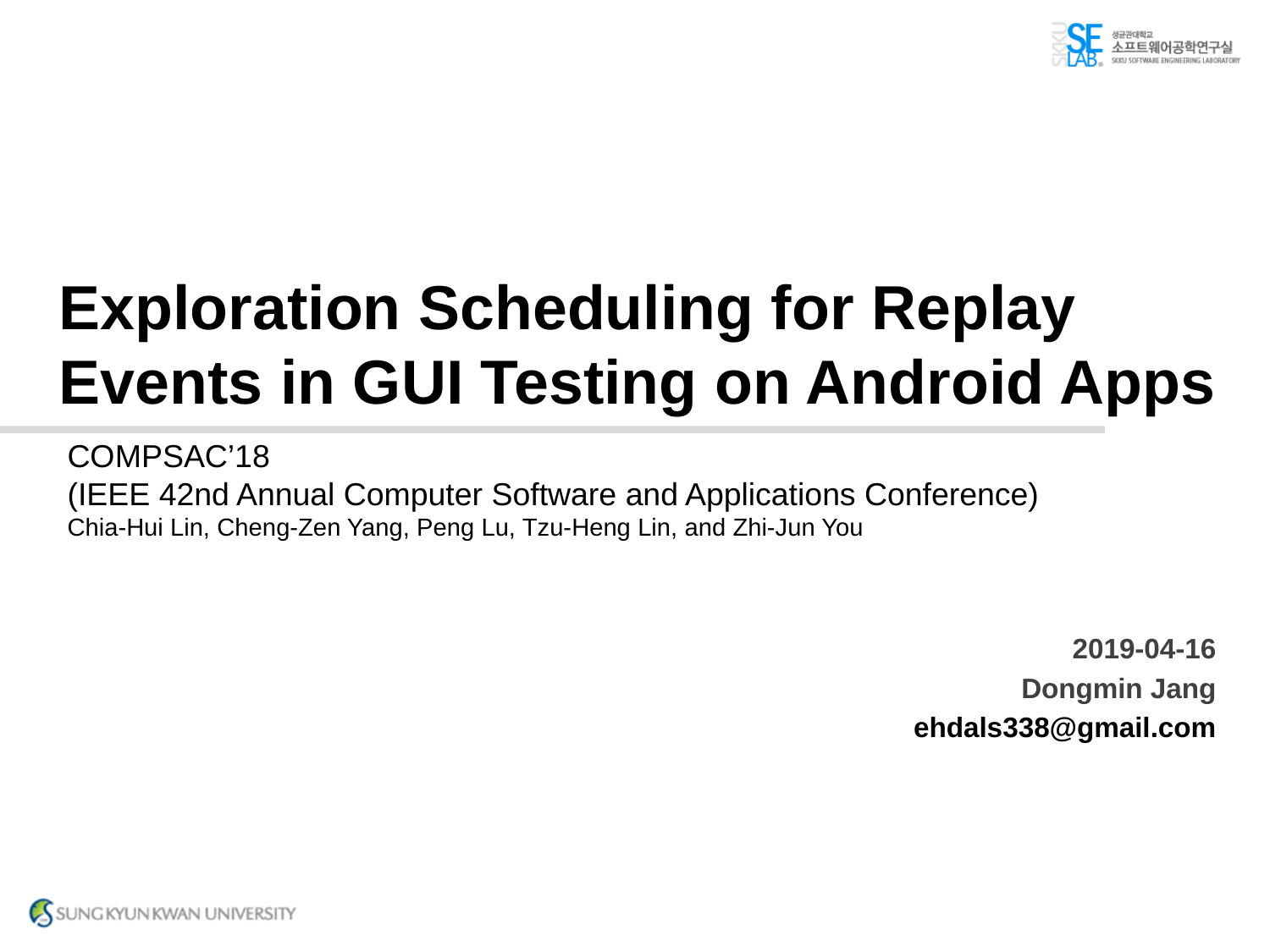

Exploration Scheduling for Replay Events in GUI Testing on Android Apps
COMPSAC’18
(IEEE 42nd Annual Computer Software and Applications Conference)
Chia-Hui Lin, Cheng-Zen Yang, Peng Lu, Tzu-Heng Lin, and Zhi-Jun You
2019-04-16
Dongmin Jang
ehdals338@gmail.com